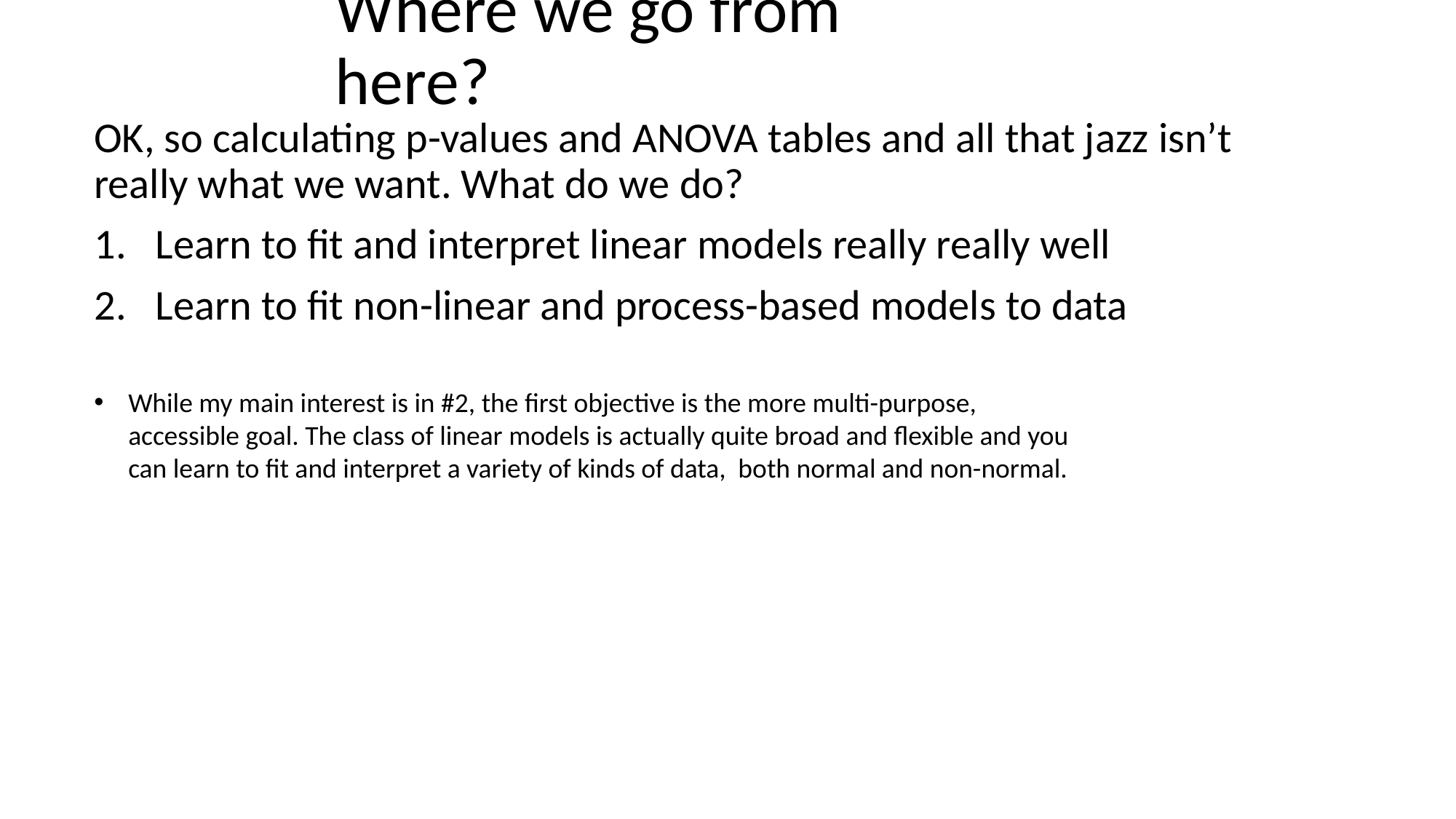

# Where we go from here?
OK, so calculating p-values and ANOVA tables and all that jazz isn’t really what we want. What do we do?
Learn to fit and interpret linear models really really well
Learn to fit non-linear and process-based models to data

While my main interest is in #2, the first objective is the more multi-purpose, accessible goal. The class of linear models is actually quite broad and flexible and you can learn to fit and interpret a variety of kinds of data,  both normal and non-normal.